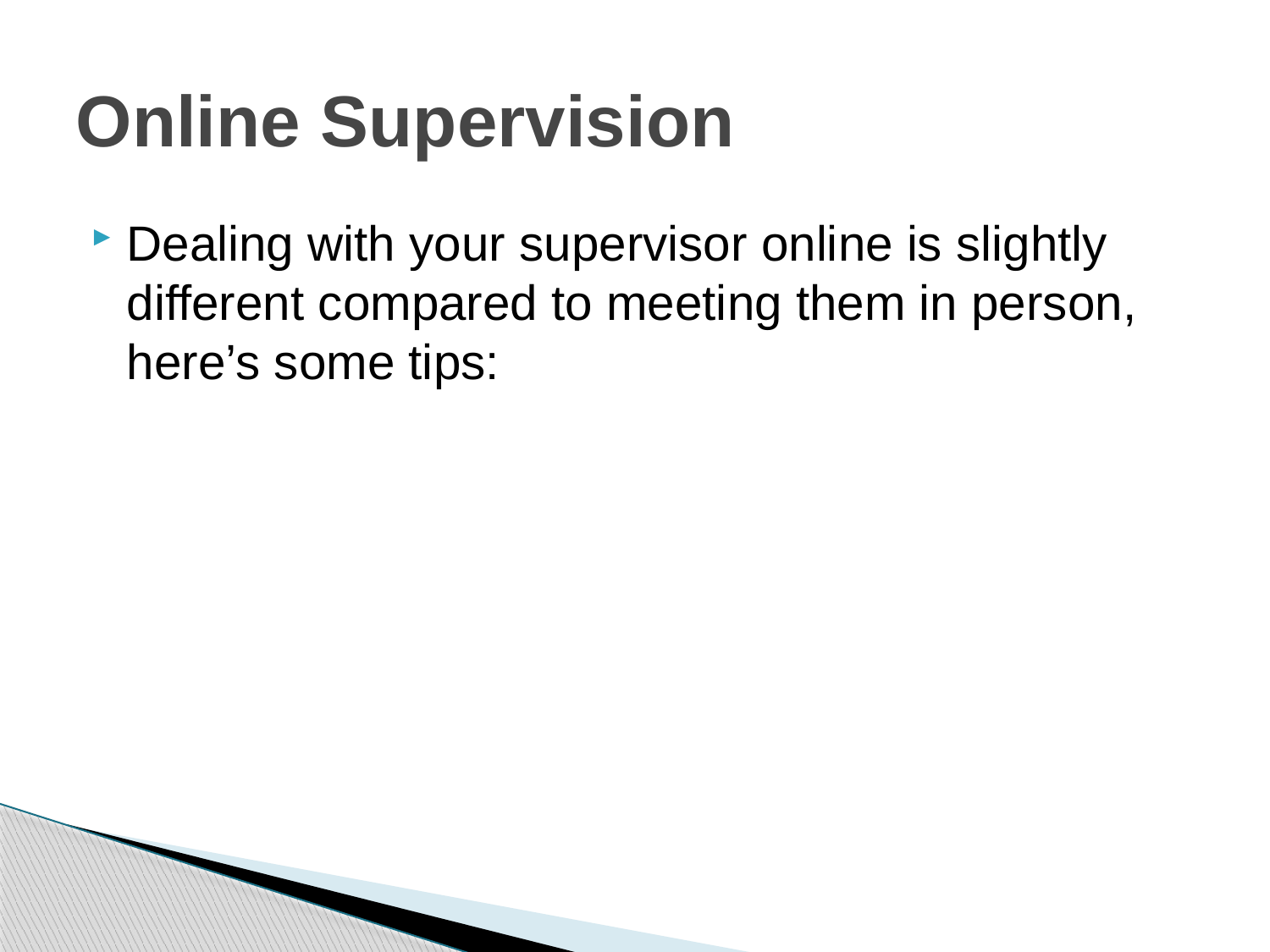

# Online Supervision
Dealing with your supervisor online is slightly different compared to meeting them in person, here’s some tips: